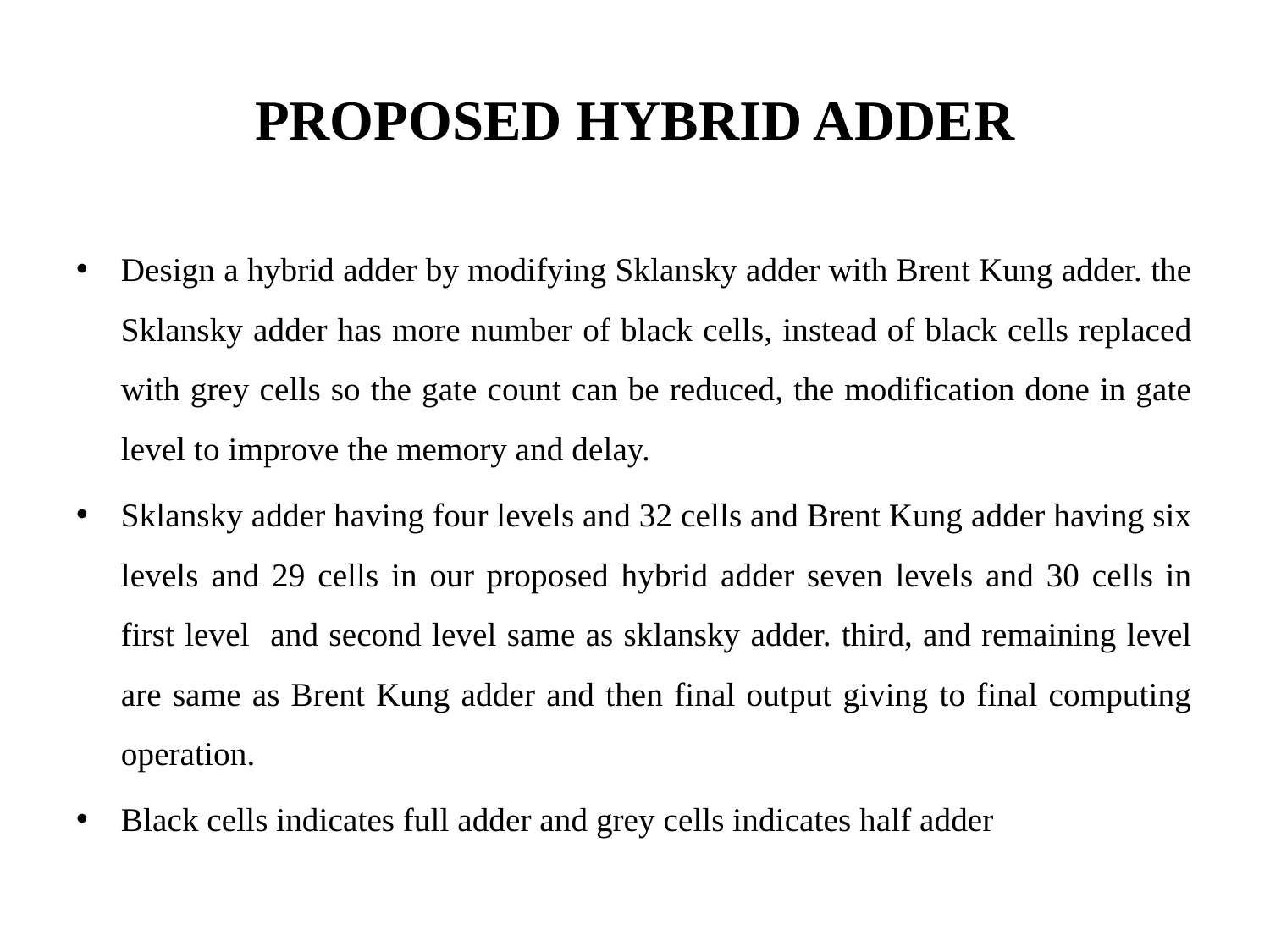

# PROPOSED HYBRID ADDER
Design a hybrid adder by modifying Sklansky adder with Brent Kung adder. the Sklansky adder has more number of black cells, instead of black cells replaced with grey cells so the gate count can be reduced, the modification done in gate level to improve the memory and delay.
Sklansky adder having four levels and 32 cells and Brent Kung adder having six levels and 29 cells in our proposed hybrid adder seven levels and 30 cells in first level  and second level same as sklansky adder. third, and remaining level are same as Brent Kung adder and then final output giving to final computing operation.
Black cells indicates full adder and grey cells indicates half adder